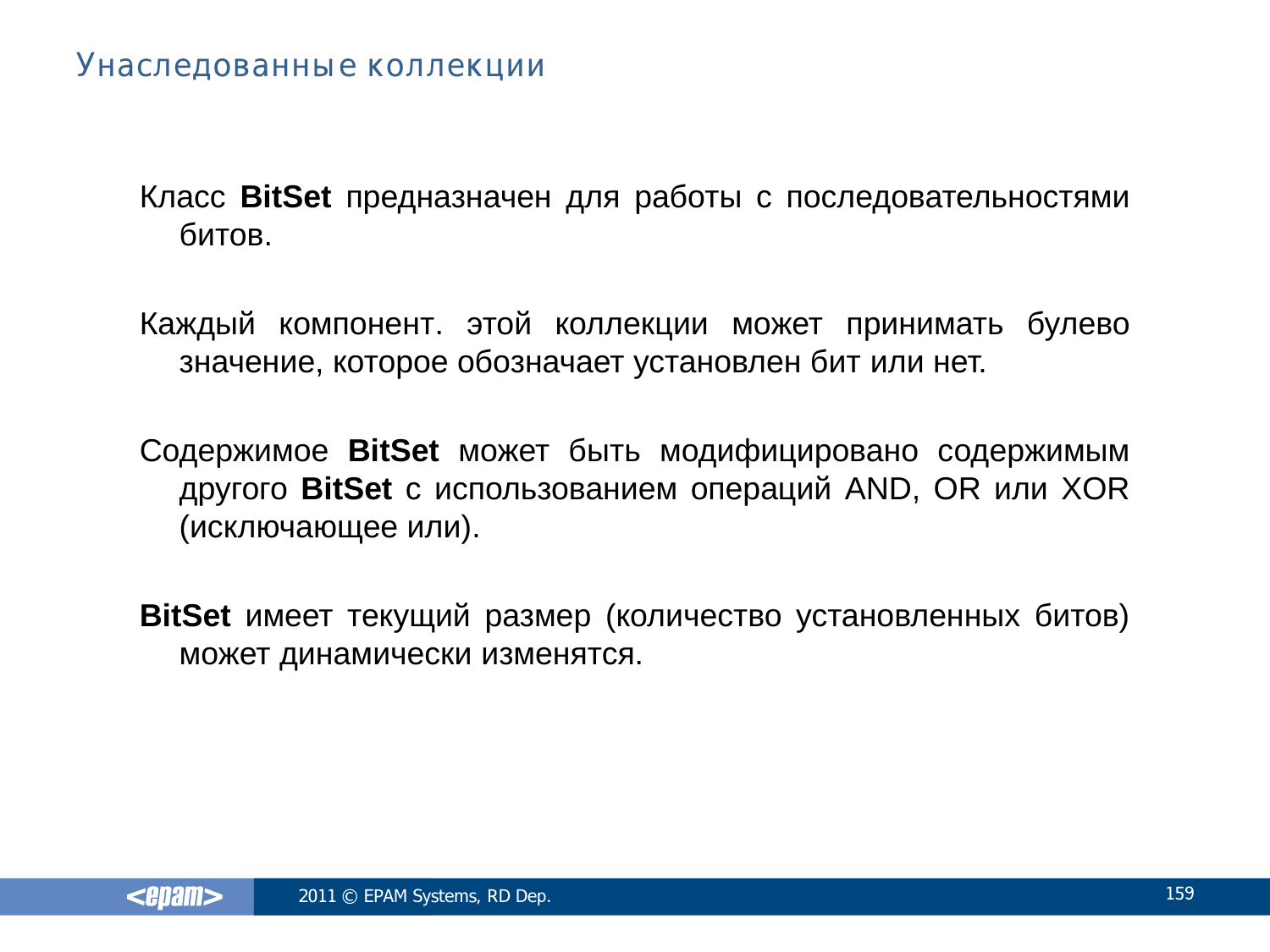

# Унаследованные коллекции
Класс BitSet предназначен для работы с последовательностями битов.

Каждый компонент. этой коллекции может принимать булево значение, которое обозначает установлен бит или нет.

Содержимое BitSet может быть модифицировано содержимым другого BitSet с использованием операций AND, OR или XOR (исключающее или).

BitSet имеет текущий размер (количество установленных битов) может динамически изменятся.
159
2011 © EPAM Systems, RD Dep.